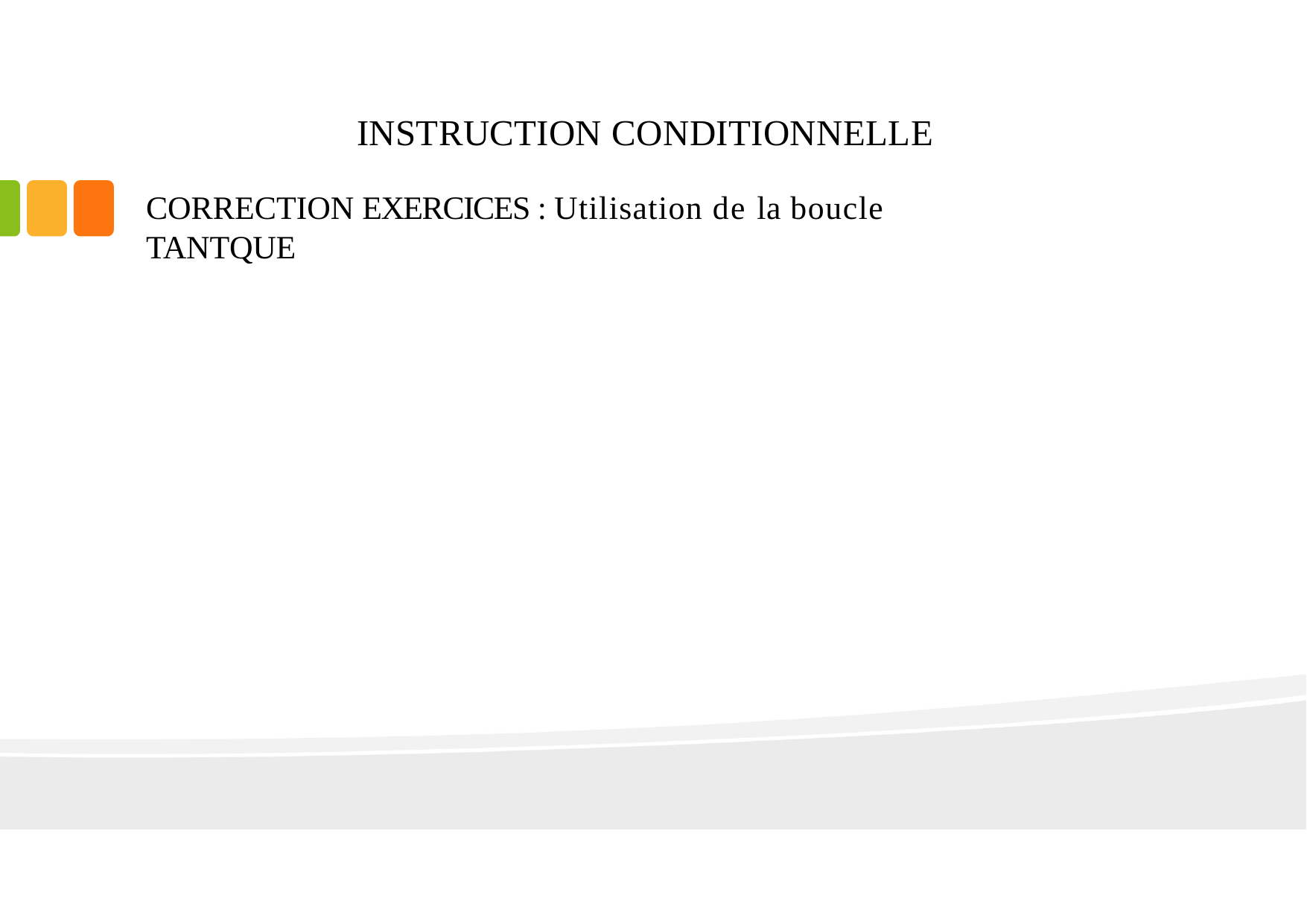

INSTRUCTION CONDITIONNELLE
CORRECTION EXERCICES : Utilisation de la boucle TANTQUE